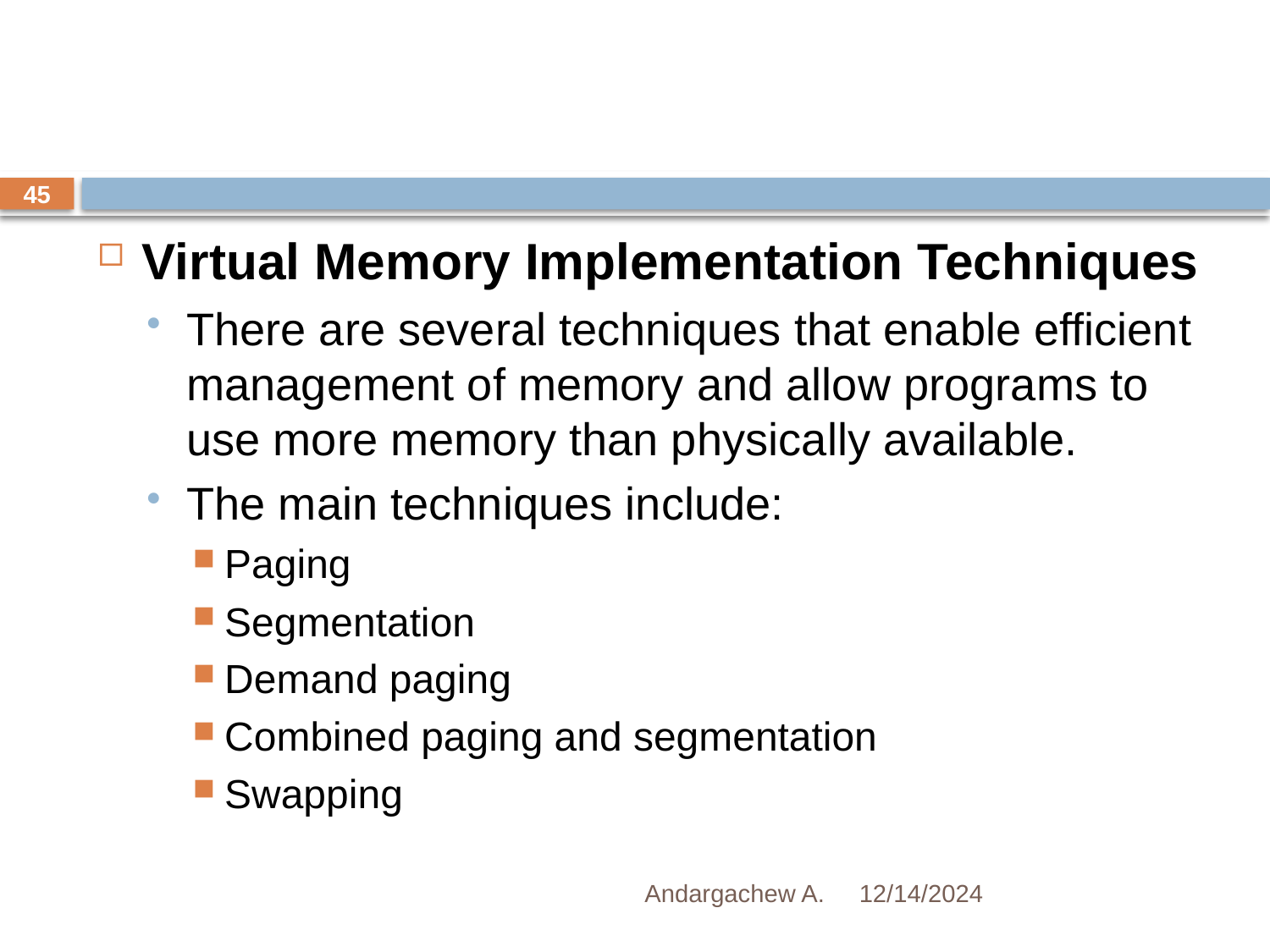

#
45
Virtual Memory Implementation Techniques
There are several techniques that enable efficient management of memory and allow programs to use more memory than physically available.
The main techniques include:
Paging
Segmentation
Demand paging
Combined paging and segmentation
Swapping
Andargachew A.
12/14/2024